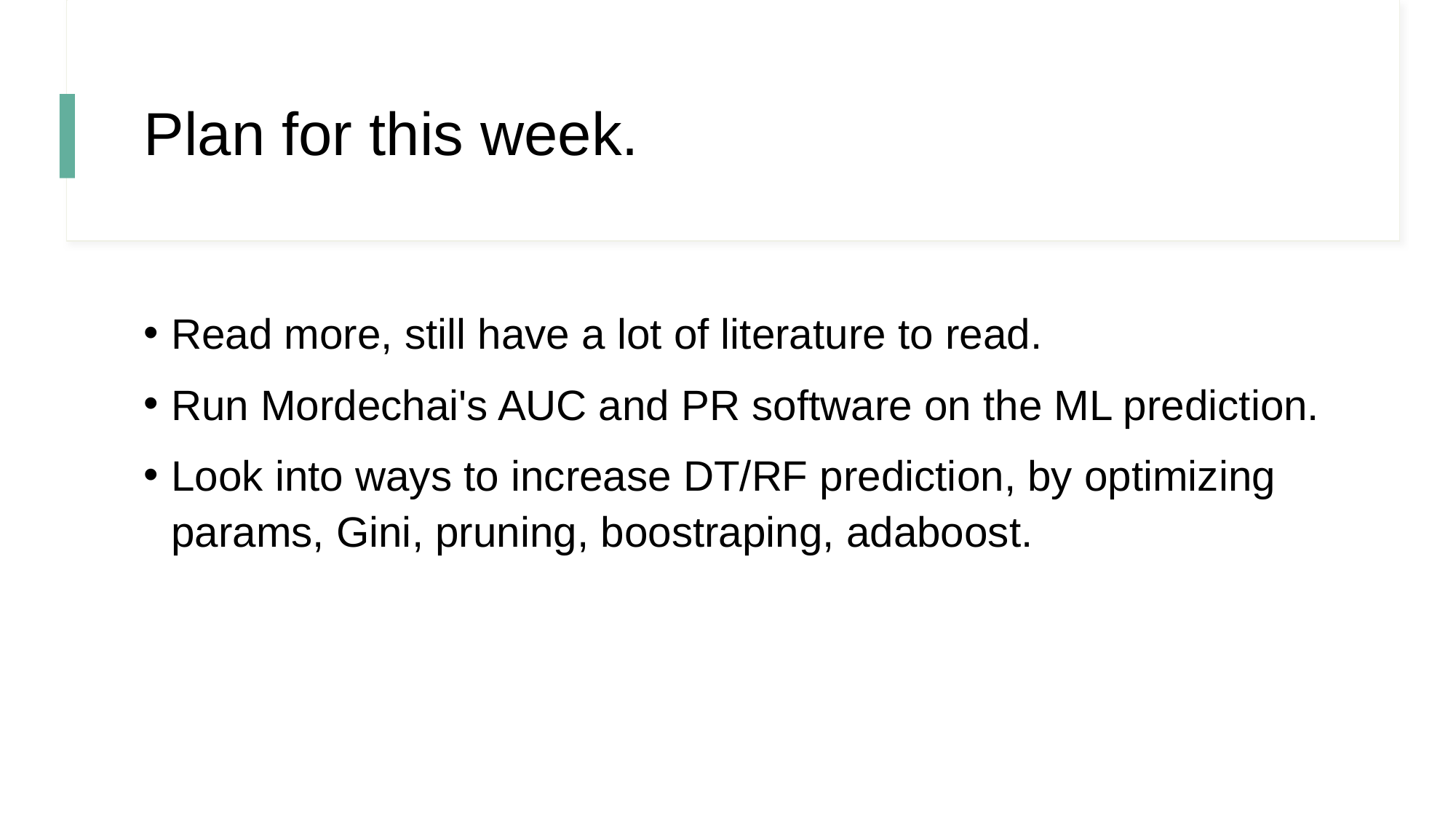

# Plan for this week.
Read more, still have a lot of literature to read.
Run Mordechai's AUC and PR software on the ML prediction.
Look into ways to increase DT/RF prediction, by optimizing params, Gini, pruning, boostraping, adaboost.